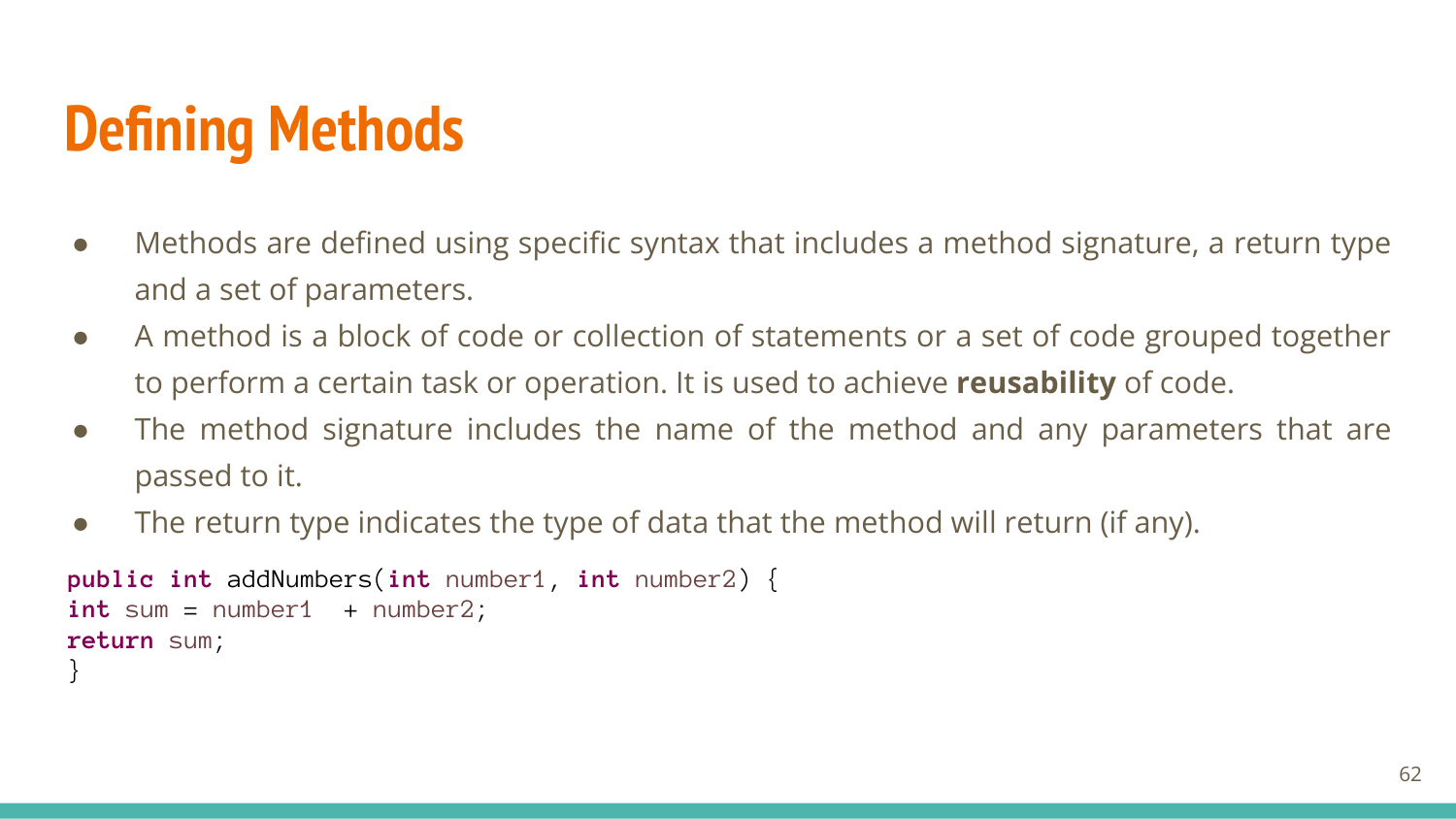

# Defining Methods
Methods are defined using specific syntax that includes a method signature, a return type and a set of parameters.
A method is a block of code or collection of statements or a set of code grouped together to perform a certain task or operation. It is used to achieve reusability of code.
The method signature includes the name of the method and any parameters that are passed to it.
The return type indicates the type of data that the method will return (if any).
		public int addNumbers(int number1, int number2) {
			int sum = number1  + number2;
			return sum;
		}

62